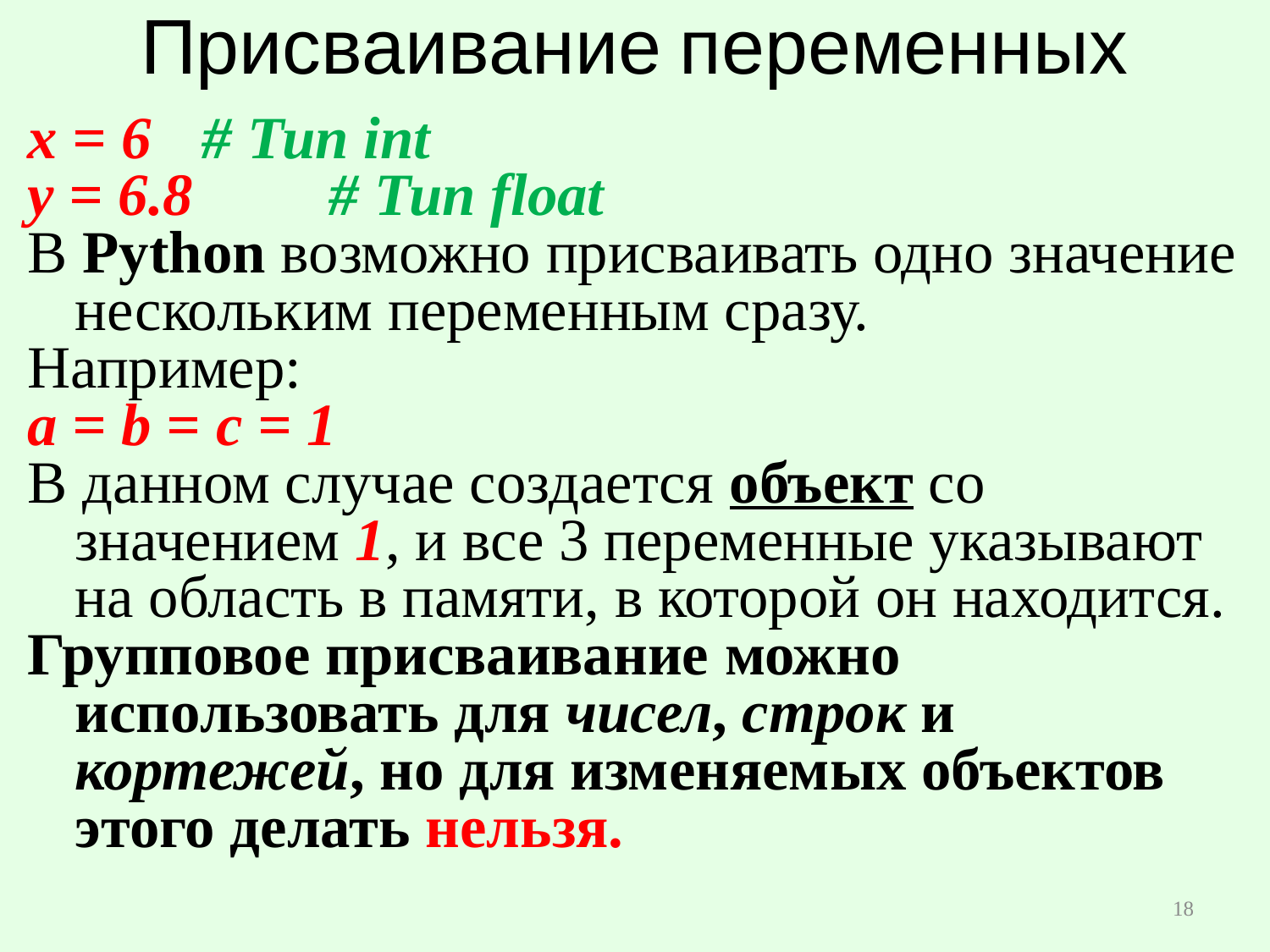

# Присваивание переменных
х = 6 	# Тип int
у = 6.8 	# Тип float
В Python возможно присваивать одно значение нескольким переменным сразу.
Например:
a = b = c = 1
В данном случае создается объект со значением 1, и все 3 переменные указывают на область в памяти, в которой он находится.
Групповое присваивание можно использовать для чисел, строк и кортежей, но для изменяемых объектов этого делать нельзя.

18